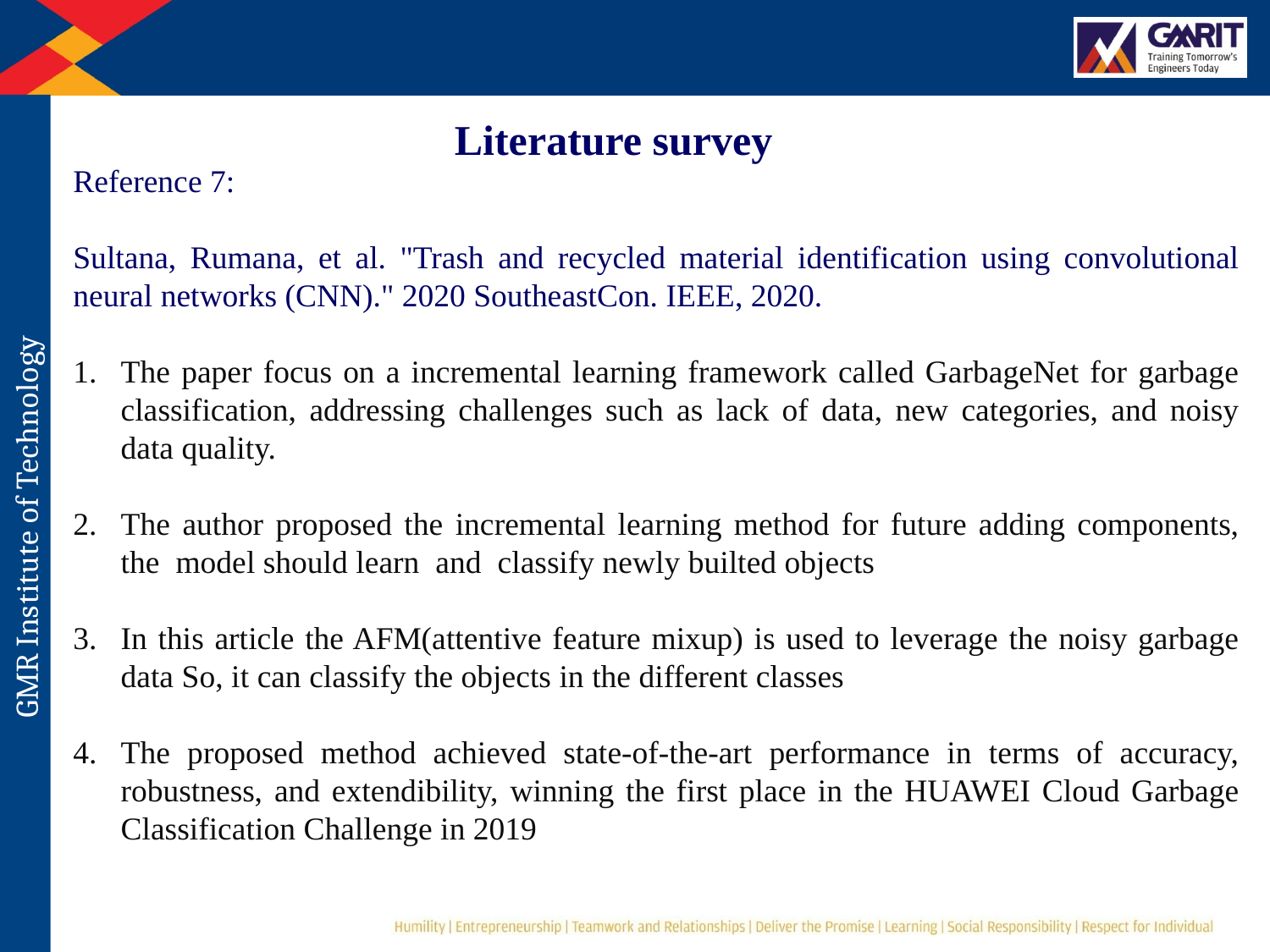

Literature survey
Reference 7:

Sultana, Rumana, et al. "Trash and recycled material identification using convolutional neural networks (CNN)." 2020 SoutheastCon. IEEE, 2020.

The paper focus on a incremental learning framework called GarbageNet for garbage classification, addressing challenges such as lack of data, new categories, and noisy data quality.

The author proposed the incremental learning method for future adding components, the  model should learn  and  classify newly builted objects

In this article the AFM(attentive feature mixup) is used to leverage the noisy garbage data So, it can classify the objects in the different classes

The proposed method achieved state-of-the-art performance in terms of accuracy, robustness, and extendibility, winning the first place in the HUAWEI Cloud Garbage Classification Challenge in 2019